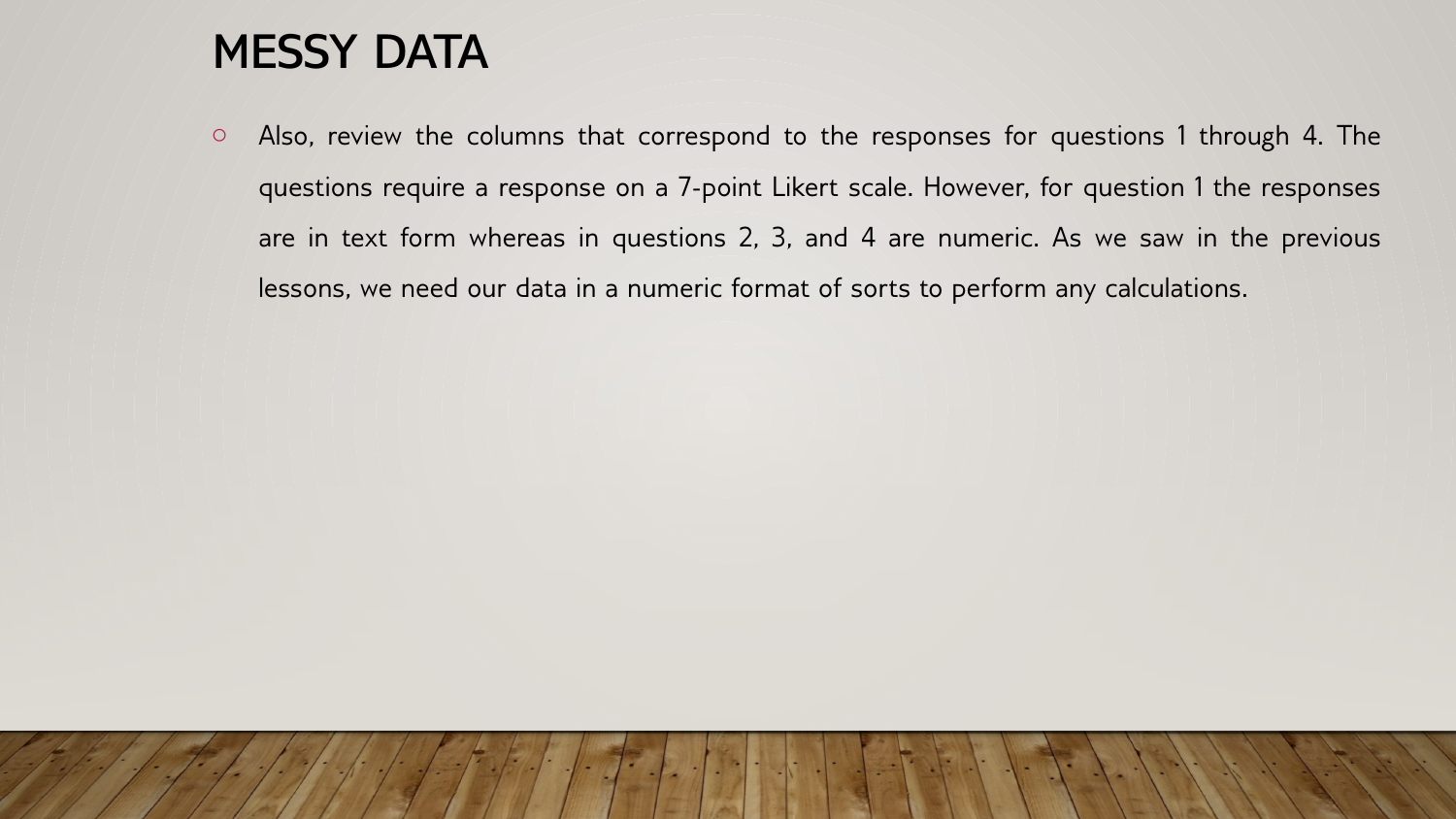

# Messy Data
Also, review the columns that correspond to the responses for questions 1 through 4. The questions require a response on a 7-point Likert scale. However, for question 1 the responses are in text form whereas in questions 2, 3, and 4 are numeric. As we saw in the previous lessons, we need our data in a numeric format of sorts to perform any calculations.